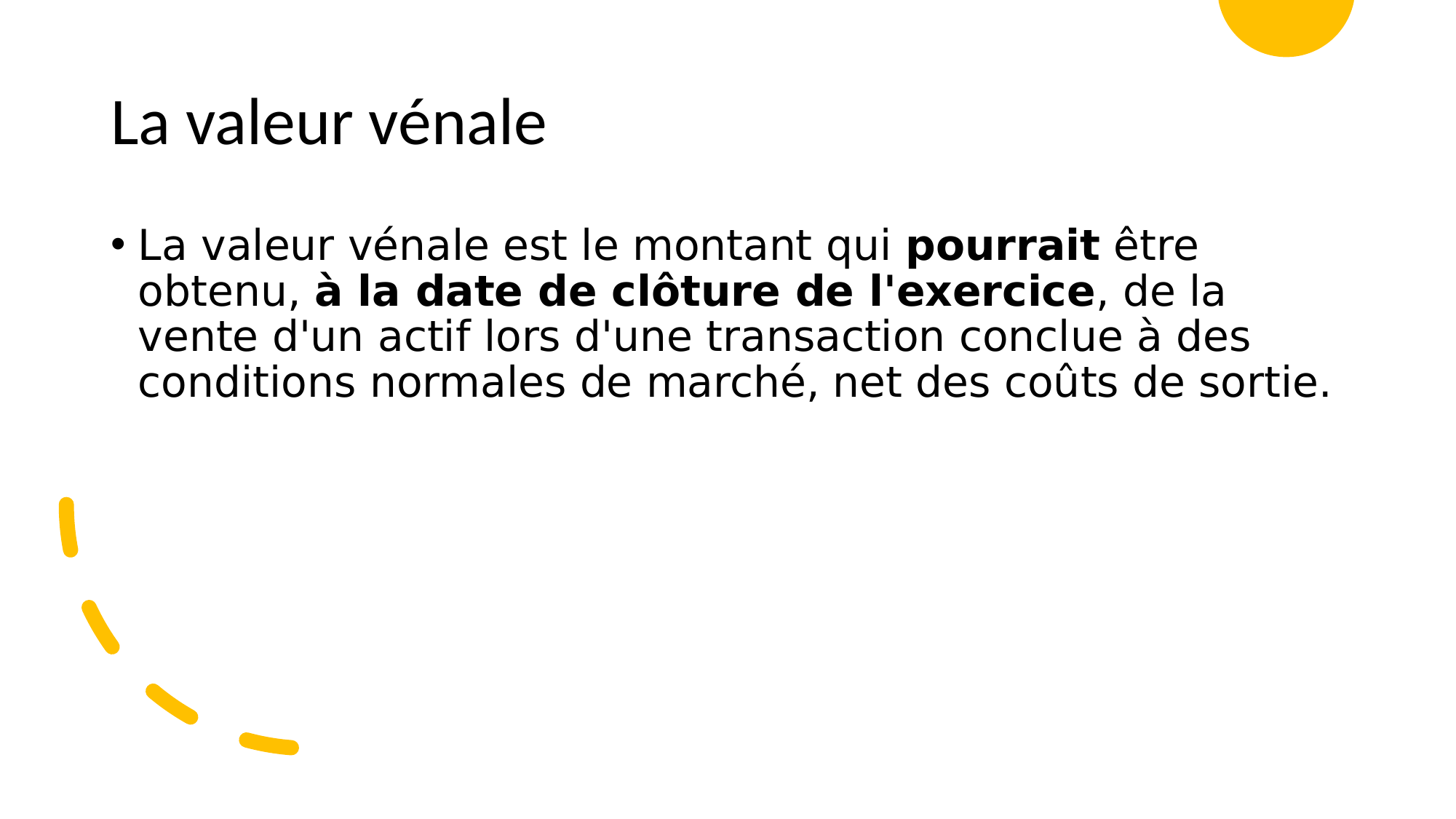

# La valeur vénale
La valeur vénale est le montant qui pourrait être obtenu, à la date de clôture de l'exercice, de la vente d'un actif lors d'une transaction conclue à des conditions normales de marché, net des coûts de sortie.